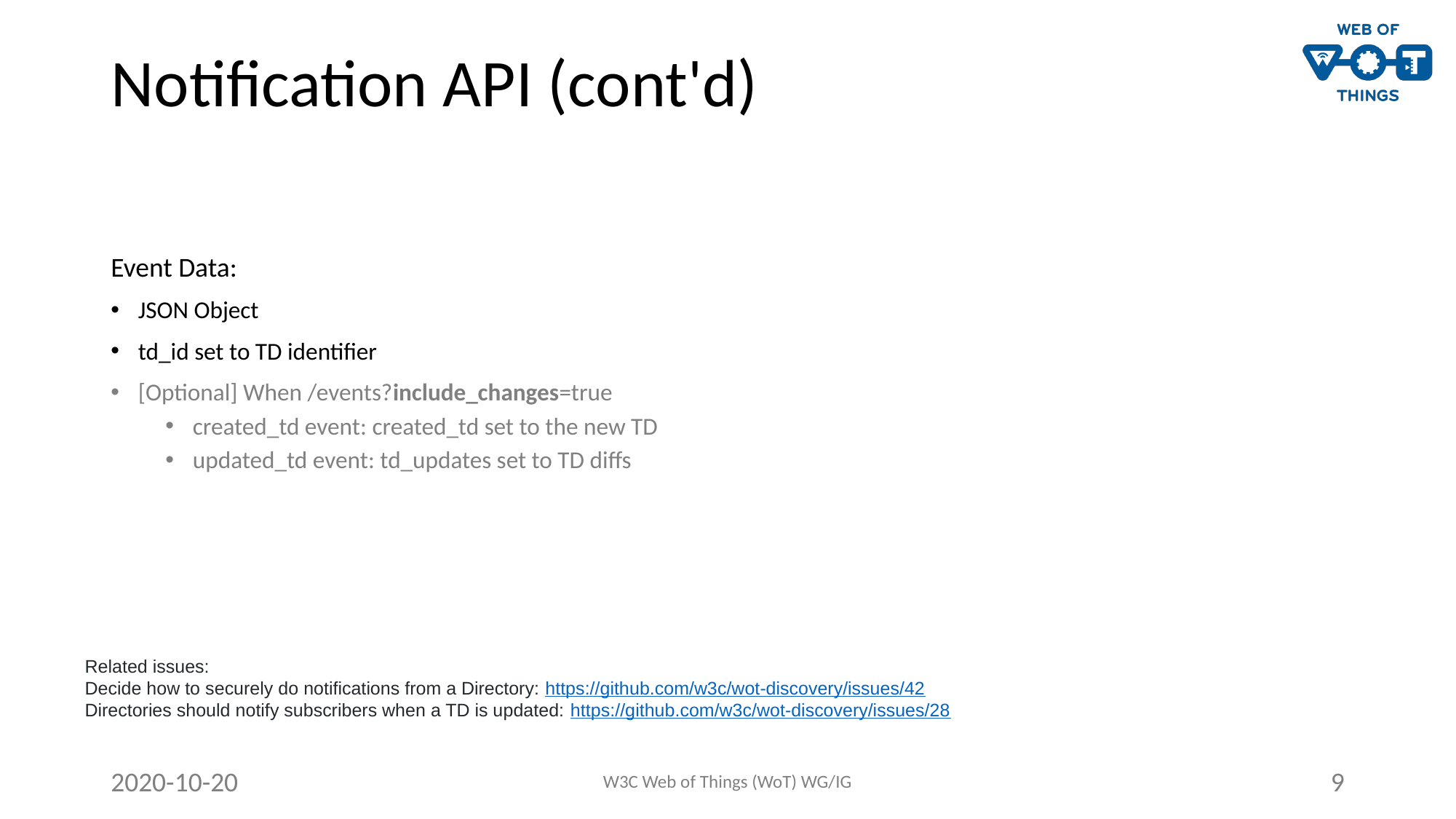

# Notification API (cont'd)

Event Data:
JSON Object
td_id set to TD identifier
[Optional] When /events?include_changes=true
created_td event: created_td set to the new TD
updated_td event: td_updates set to TD diffs

Related issues:
Decide how to securely do notifications from a Directory: https://github.com/w3c/wot-discovery/issues/42
Directories should notify subscribers when a TD is updated: https://github.com/w3c/wot-discovery/issues/28
2020-10-20
W3C Web of Things (WoT) WG/IG
9